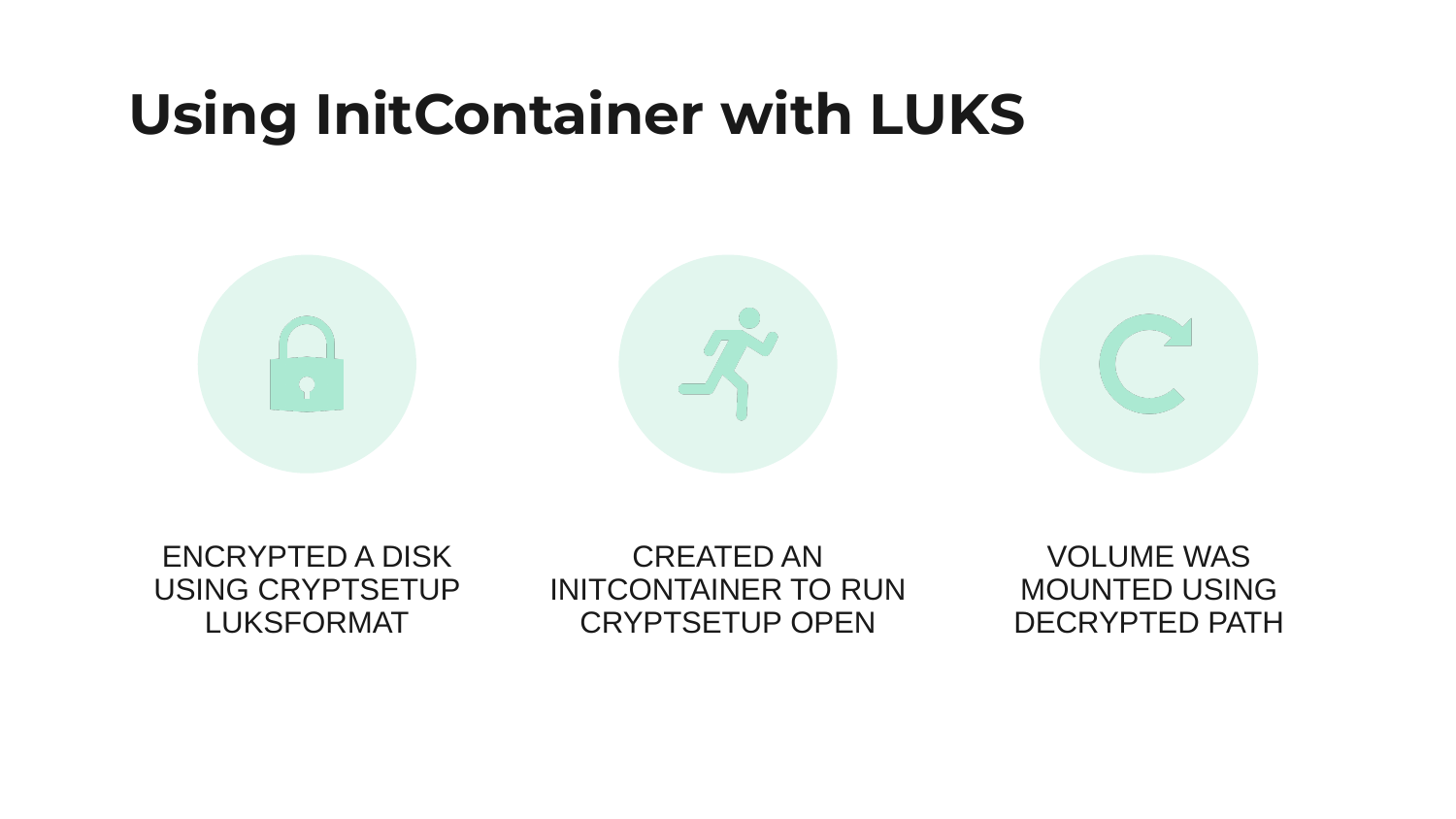

# Using InitContainer with LUKS
Encrypted a disk using cryptsetup luksFormat
Created an initContainer to run cryptsetup open
Volume was mounted using decrypted path